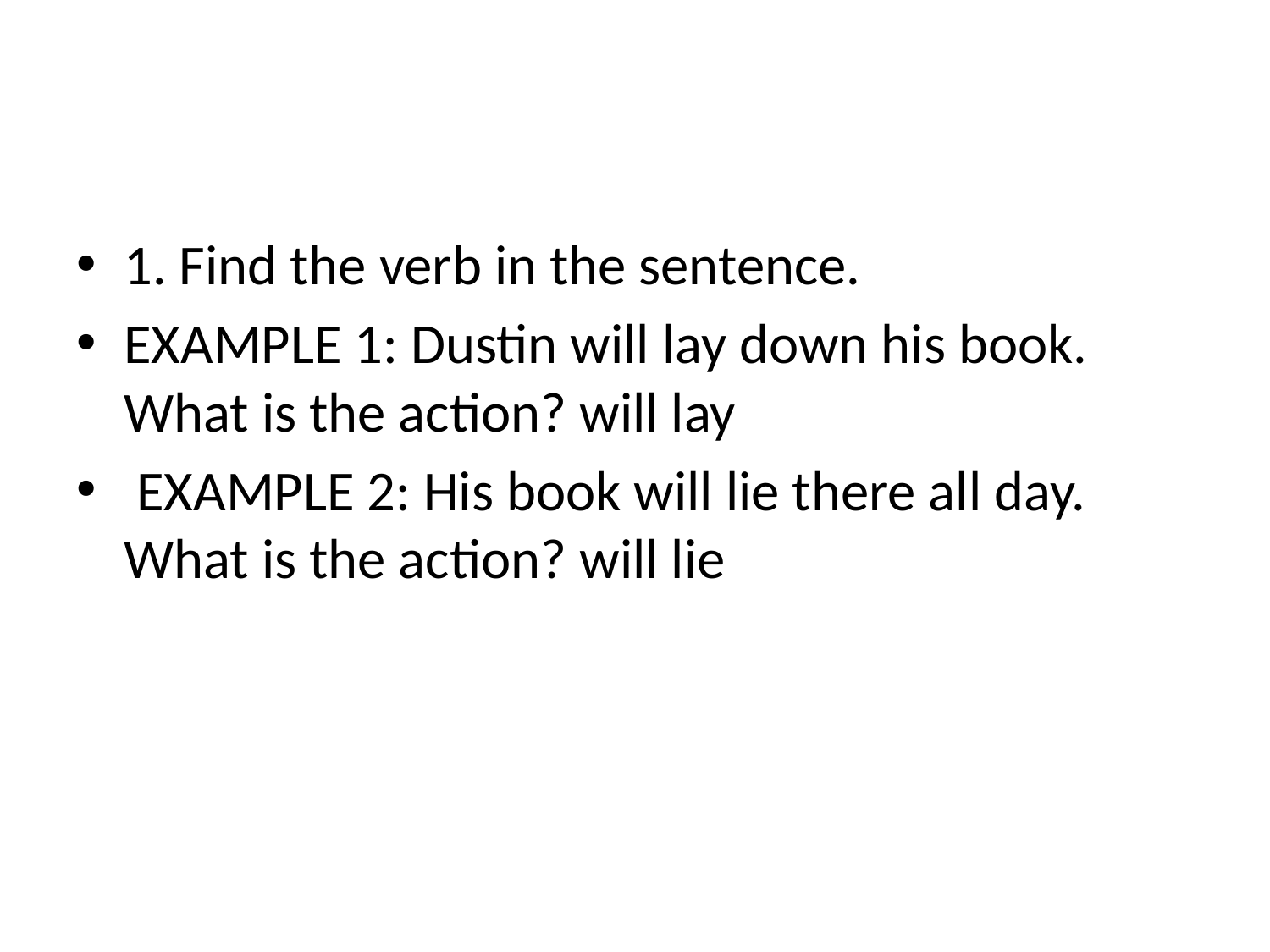

#
1. Find the verb in the sentence.
EXAMPLE 1: Dustin will lay down his book. What is the action? will lay
 EXAMPLE 2: His book will lie there all day. What is the action? will lie